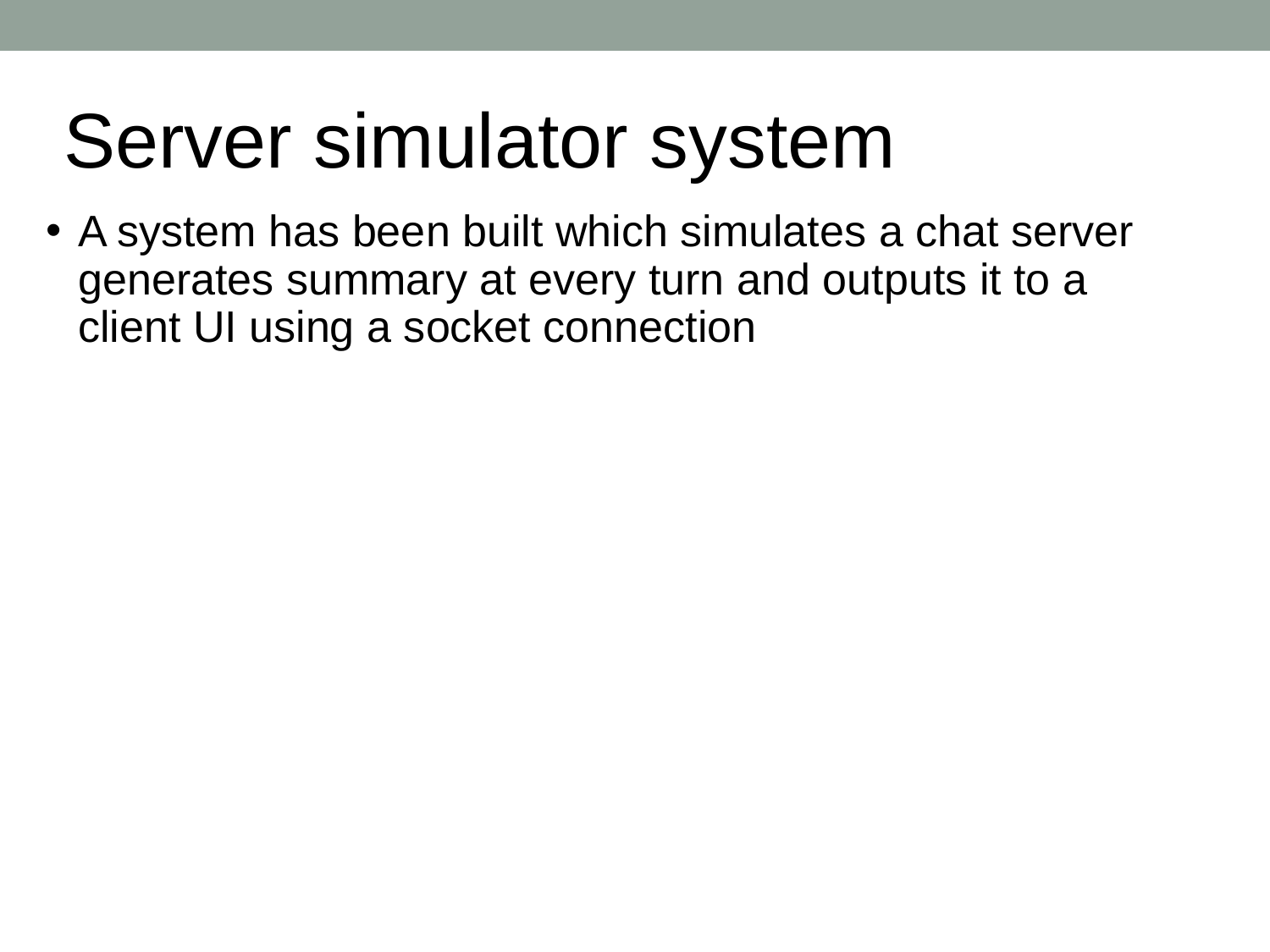

# Server simulator system
A system has been built which simulates a chat server generates summary at every turn and outputs it to a client UI using a socket connection